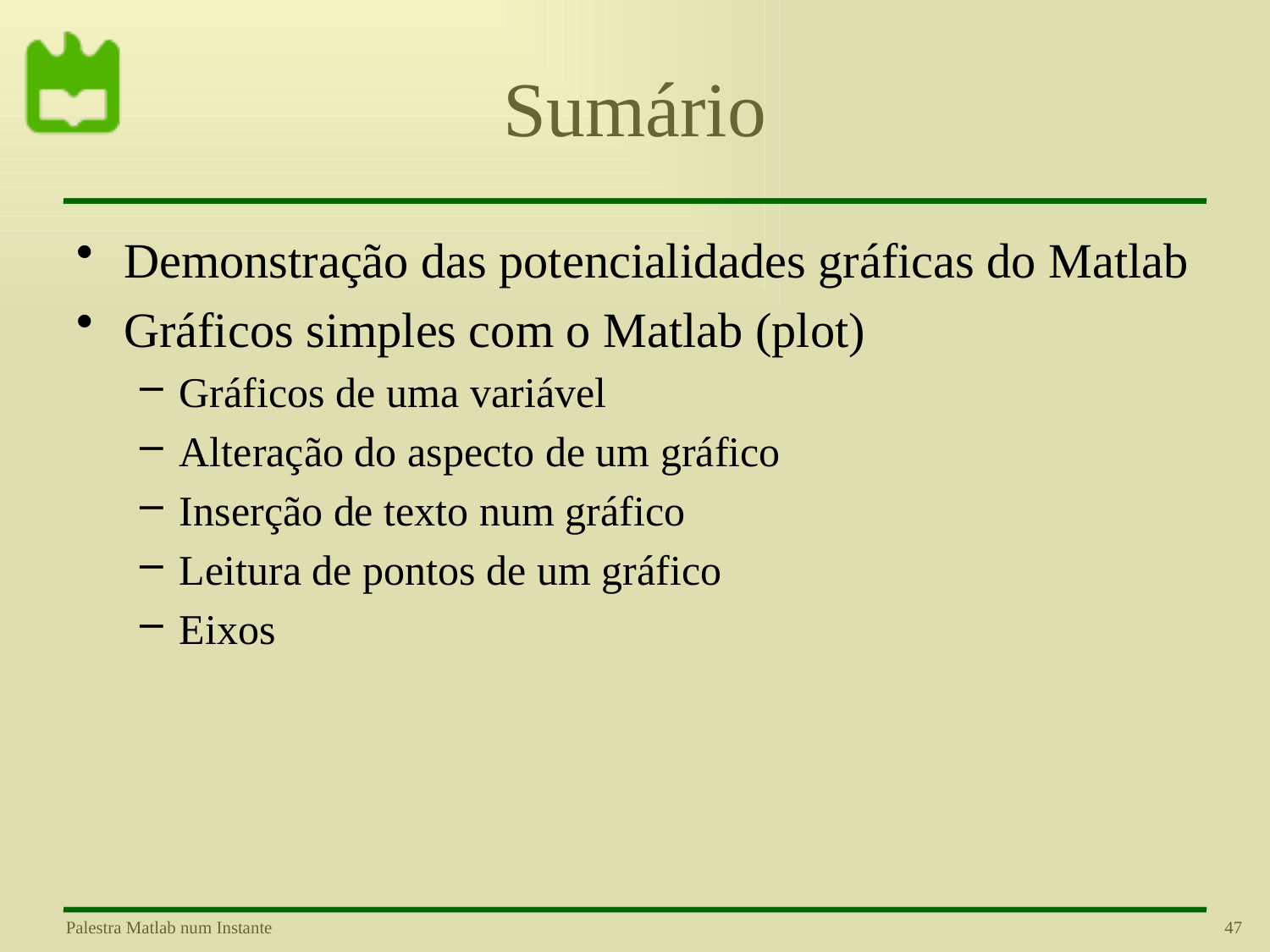

# Sumário
Demonstração das potencialidades gráficas do Matlab
Gráficos simples com o Matlab (plot)
Gráficos de uma variável
Alteração do aspecto de um gráfico
Inserção de texto num gráfico
Leitura de pontos de um gráfico
Eixos